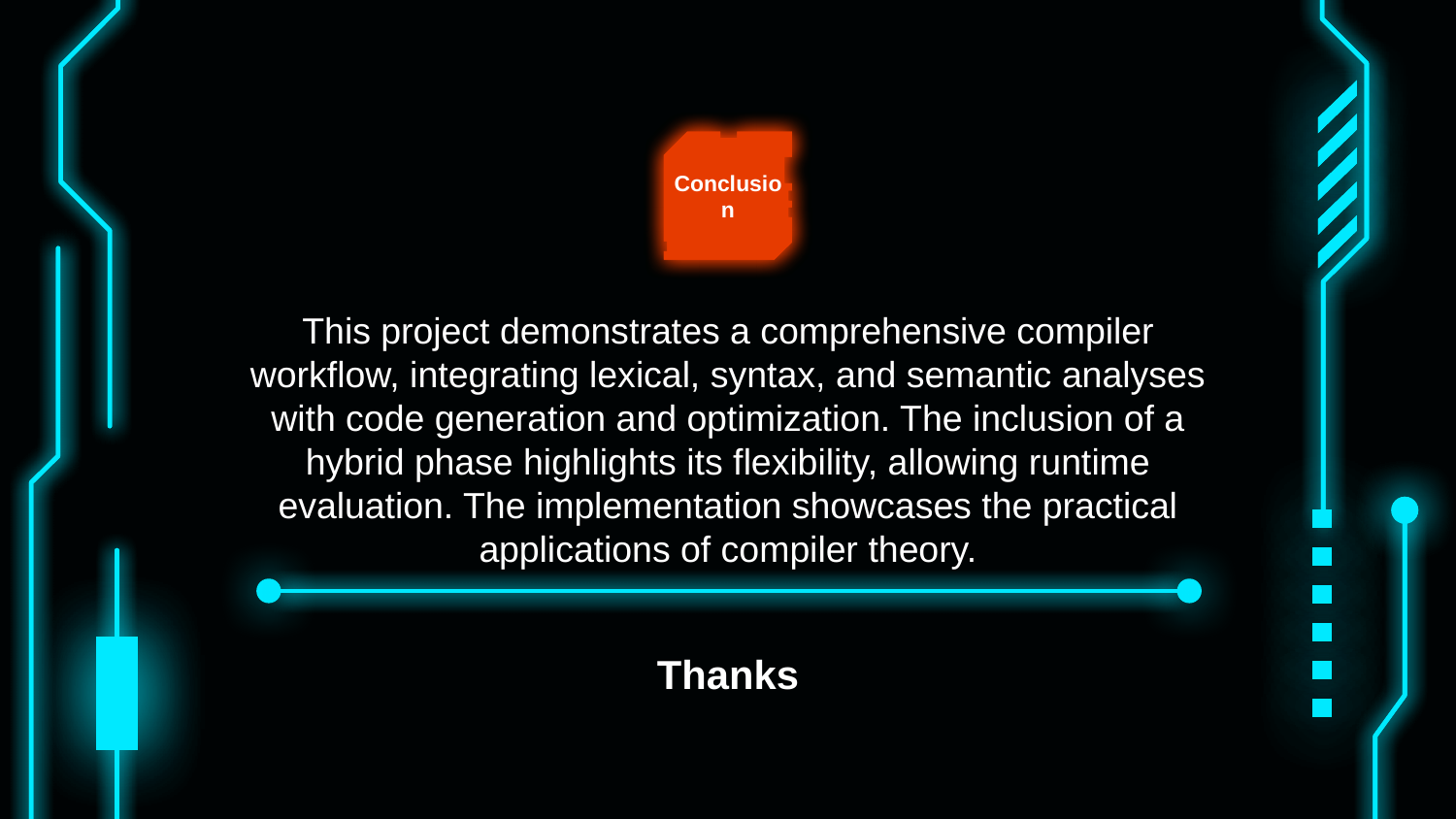

Conclusion

This project demonstrates a comprehensive compiler workflow, integrating lexical, syntax, and semantic analyses with code generation and optimization. The inclusion of a hybrid phase highlights its flexibility, allowing runtime evaluation. The implementation showcases the practical applications of compiler theory.

# Thanks